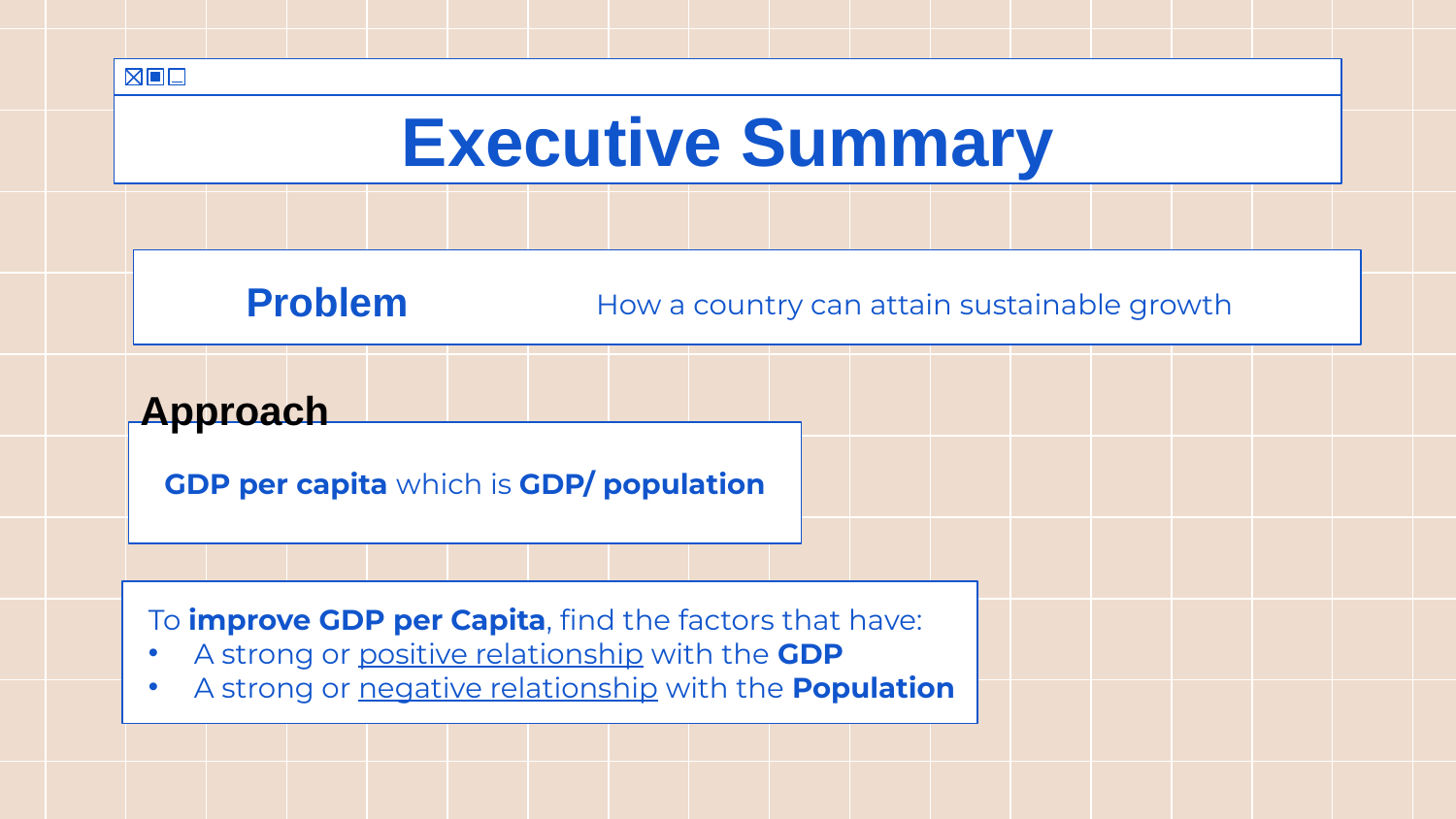

Executive Summary

# Problem
How a country can attain sustainable growth
Approach

GDP per capita which is GDP/ population

To improve GDP per Capita, find the factors that have:
A strong or positive relationship with the GDP
A strong or negative relationship with the Population